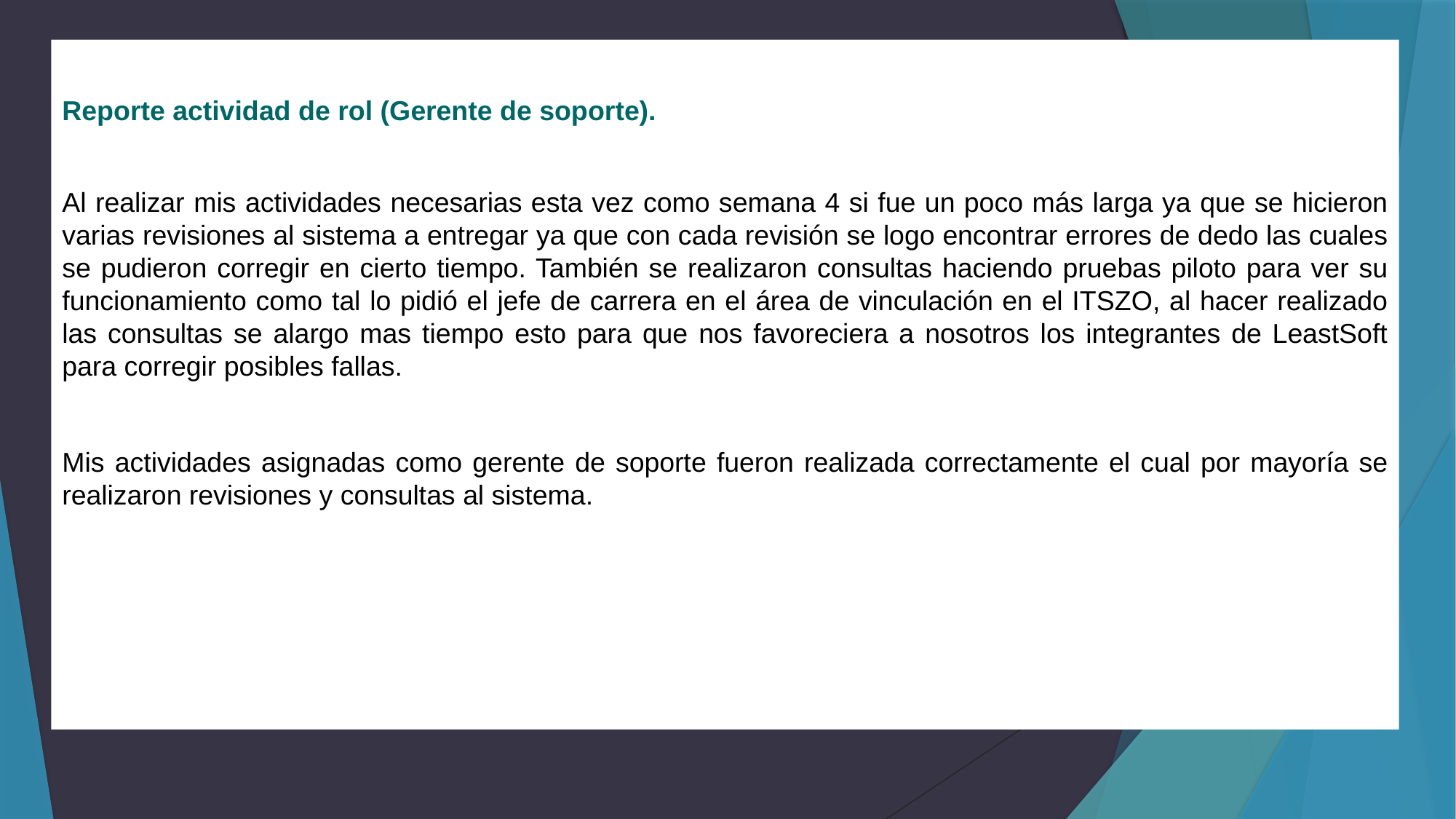

Reporte actividad de rol (Gerente de soporte).

Al realizar mis actividades necesarias esta vez como semana 4 si fue un poco más larga ya que se hicieron varias revisiones al sistema a entregar ya que con cada revisión se logo encontrar errores de dedo las cuales se pudieron corregir en cierto tiempo. También se realizaron consultas haciendo pruebas piloto para ver su funcionamiento como tal lo pidió el jefe de carrera en el área de vinculación en el ITSZO, al hacer realizado las consultas se alargo mas tiempo esto para que nos favoreciera a nosotros los integrantes de LeastSoft para corregir posibles fallas.

Mis actividades asignadas como gerente de soporte fueron realizada correctamente el cual por mayoría se realizaron revisiones y consultas al sistema.